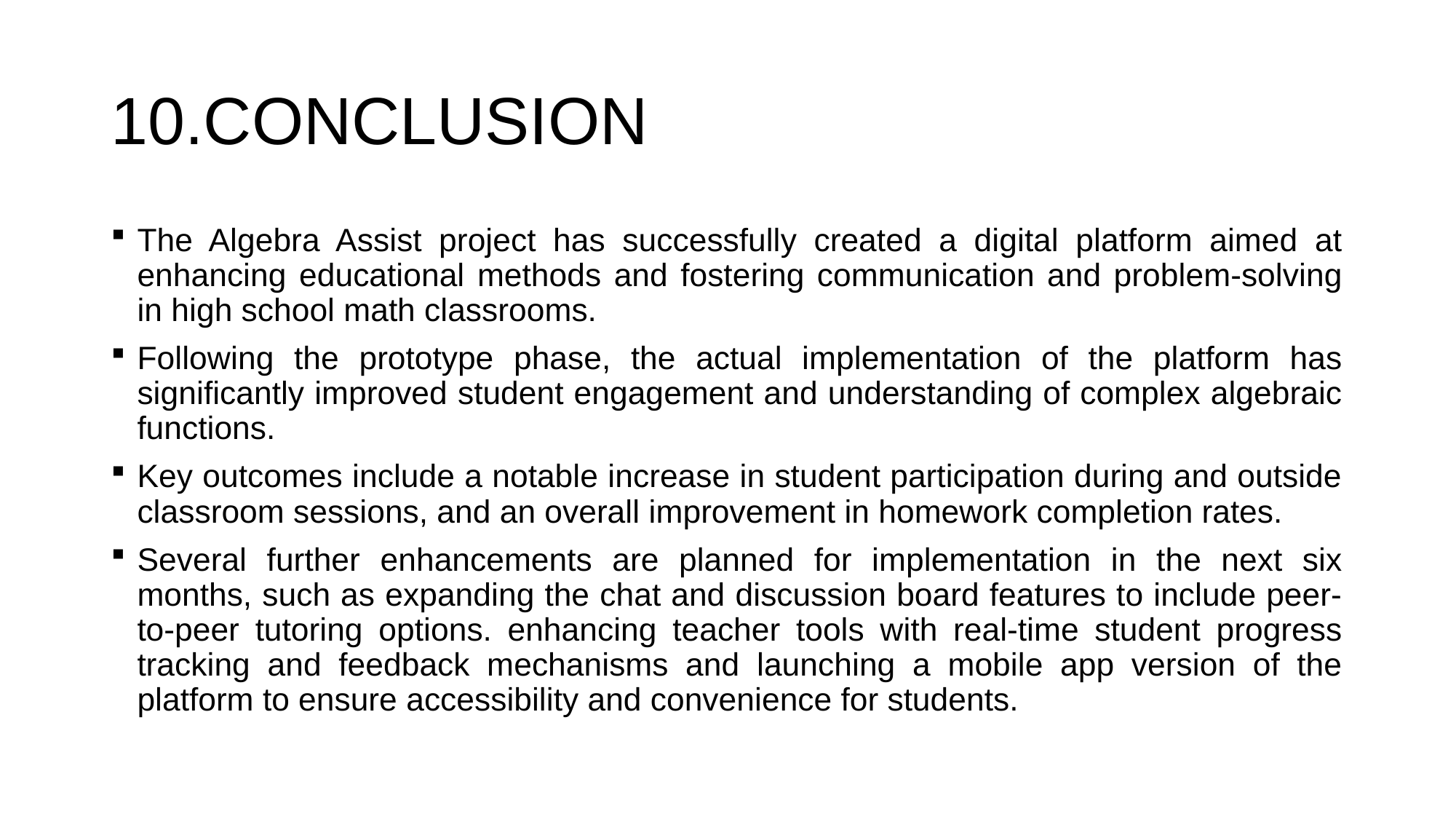

# 10.CONCLUSION
The Algebra Assist project has successfully created a digital platform aimed at enhancing educational methods and fostering communication and problem-solving in high school math classrooms.
Following the prototype phase, the actual implementation of the platform has significantly improved student engagement and understanding of complex algebraic functions.
Key outcomes include a notable increase in student participation during and outside classroom sessions, and an overall improvement in homework completion rates.
Several further enhancements are planned for implementation in the next six months, such as expanding the chat and discussion board features to include peer-to-peer tutoring options. enhancing teacher tools with real-time student progress tracking and feedback mechanisms and launching a mobile app version of the platform to ensure accessibility and convenience for students.